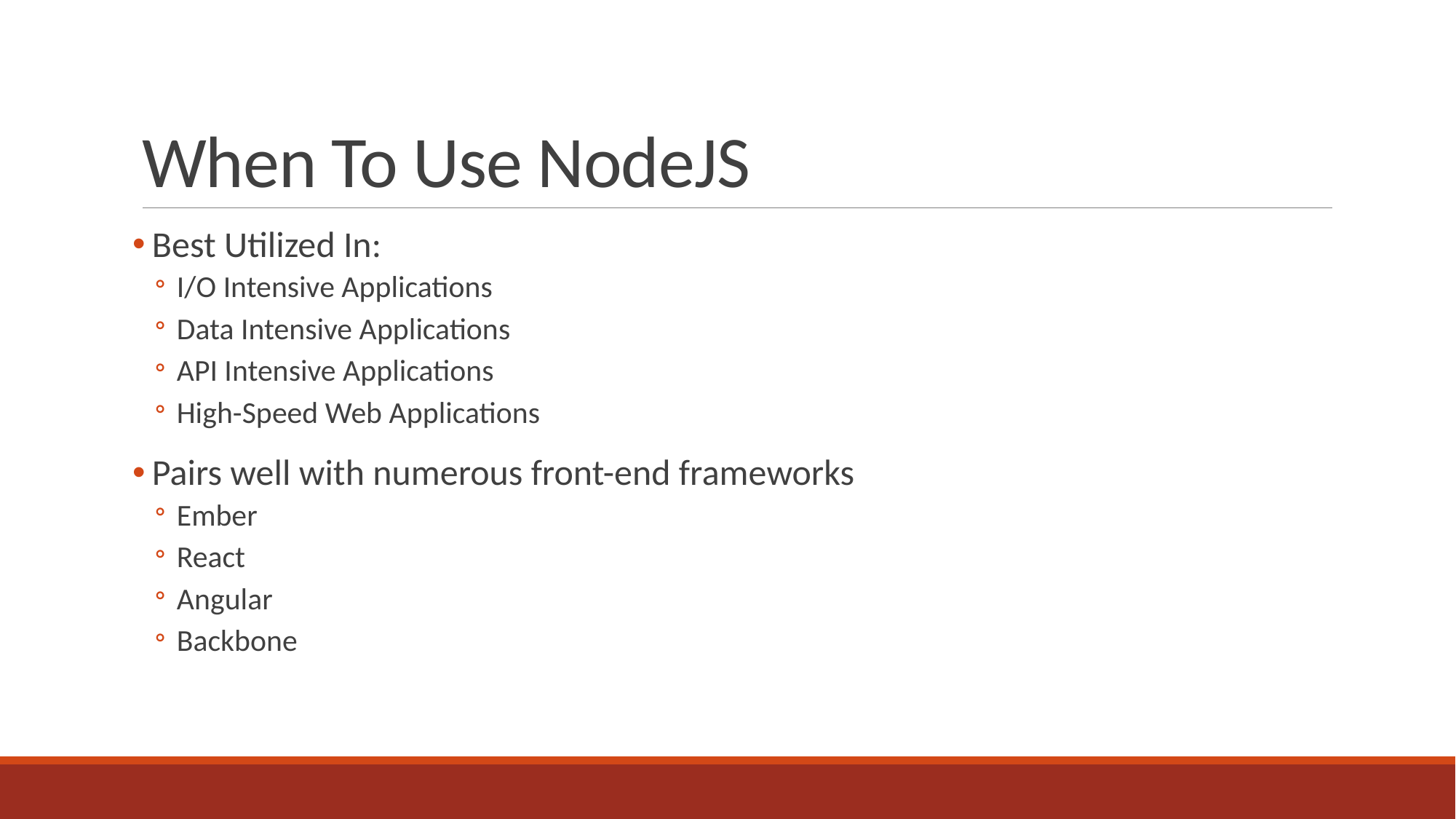

# When To Use NodeJS
Best Utilized In:
I/O Intensive Applications
Data Intensive Applications
API Intensive Applications
High-Speed Web Applications
Pairs well with numerous front-end frameworks
Ember
React
Angular
Backbone